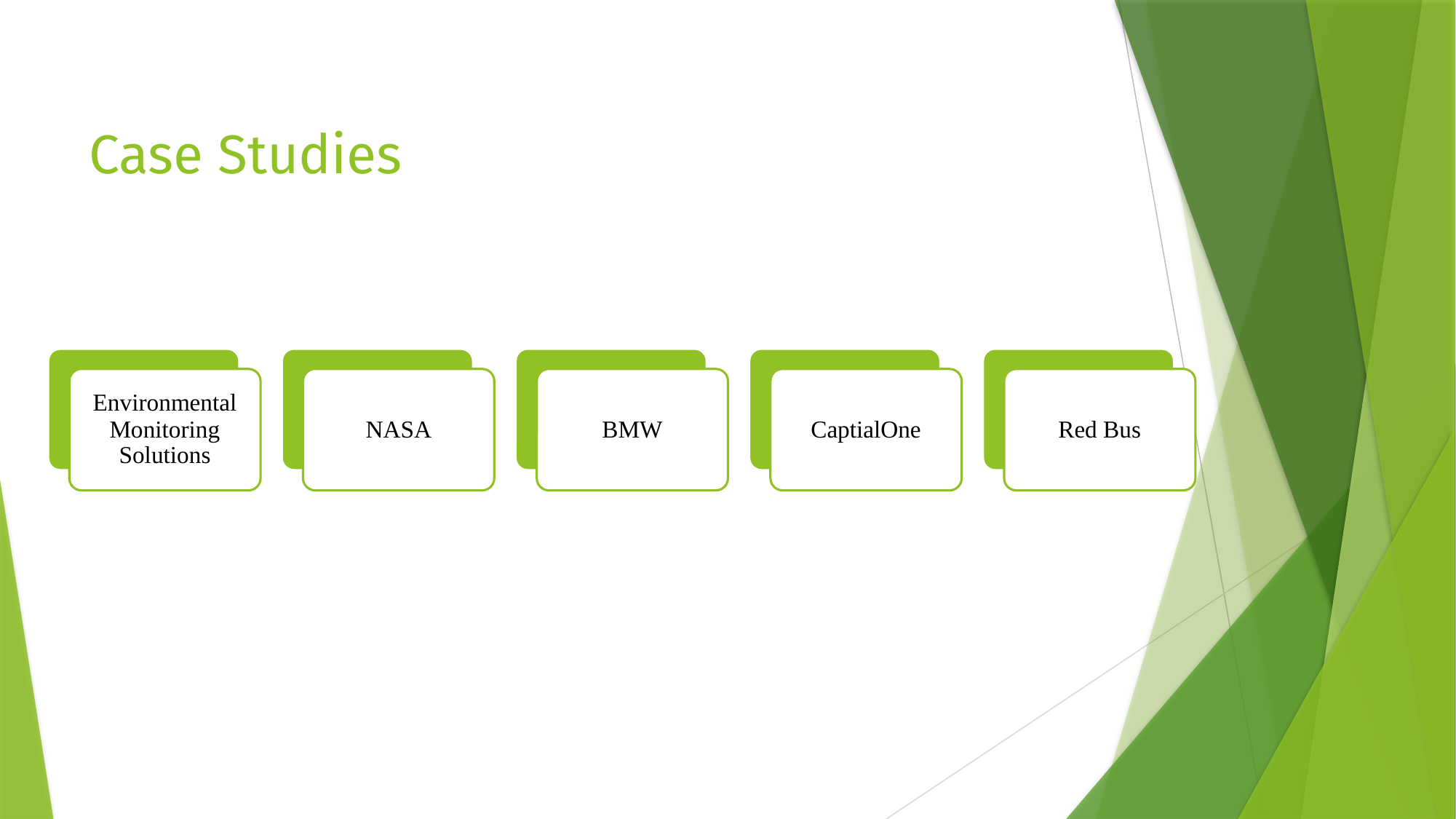

# Case Studies

Environmental Monitoring Solutions

NASA

BMW

CaptialOne

Red Bus